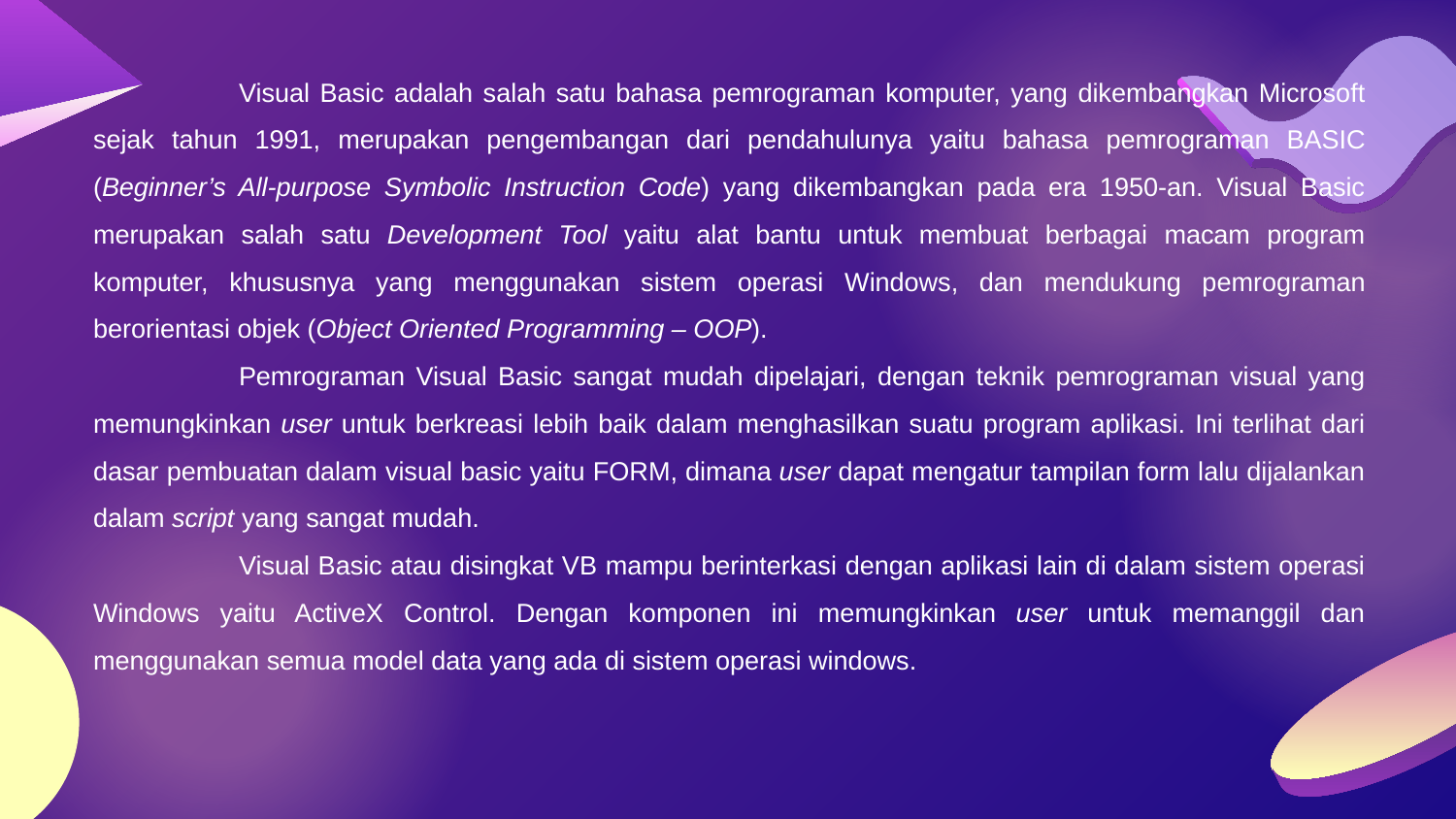

Visual Basic adalah salah satu bahasa pemrograman komputer, yang dikembangkan Microsoft sejak tahun 1991, merupakan pengembangan dari pendahulunya yaitu bahasa pemrograman BASIC (Beginner’s All-purpose Symbolic Instruction Code) yang dikembangkan pada era 1950-an. Visual Basic merupakan salah satu Development Tool yaitu alat bantu untuk membuat berbagai macam program komputer, khususnya yang menggunakan sistem operasi Windows, dan mendukung pemrograman berorientasi objek (Object Oriented Programming – OOP).
	Pemrograman Visual Basic sangat mudah dipelajari, dengan teknik pemrograman visual yang memungkinkan user untuk berkreasi lebih baik dalam menghasilkan suatu program aplikasi. Ini terlihat dari dasar pembuatan dalam visual basic yaitu FORM, dimana user dapat mengatur tampilan form lalu dijalankan dalam script yang sangat mudah.
	Visual Basic atau disingkat VB mampu berinterkasi dengan aplikasi lain di dalam sistem operasi Windows yaitu ActiveX Control. Dengan komponen ini memungkinkan user untuk memanggil dan menggunakan semua model data yang ada di sistem operasi windows.